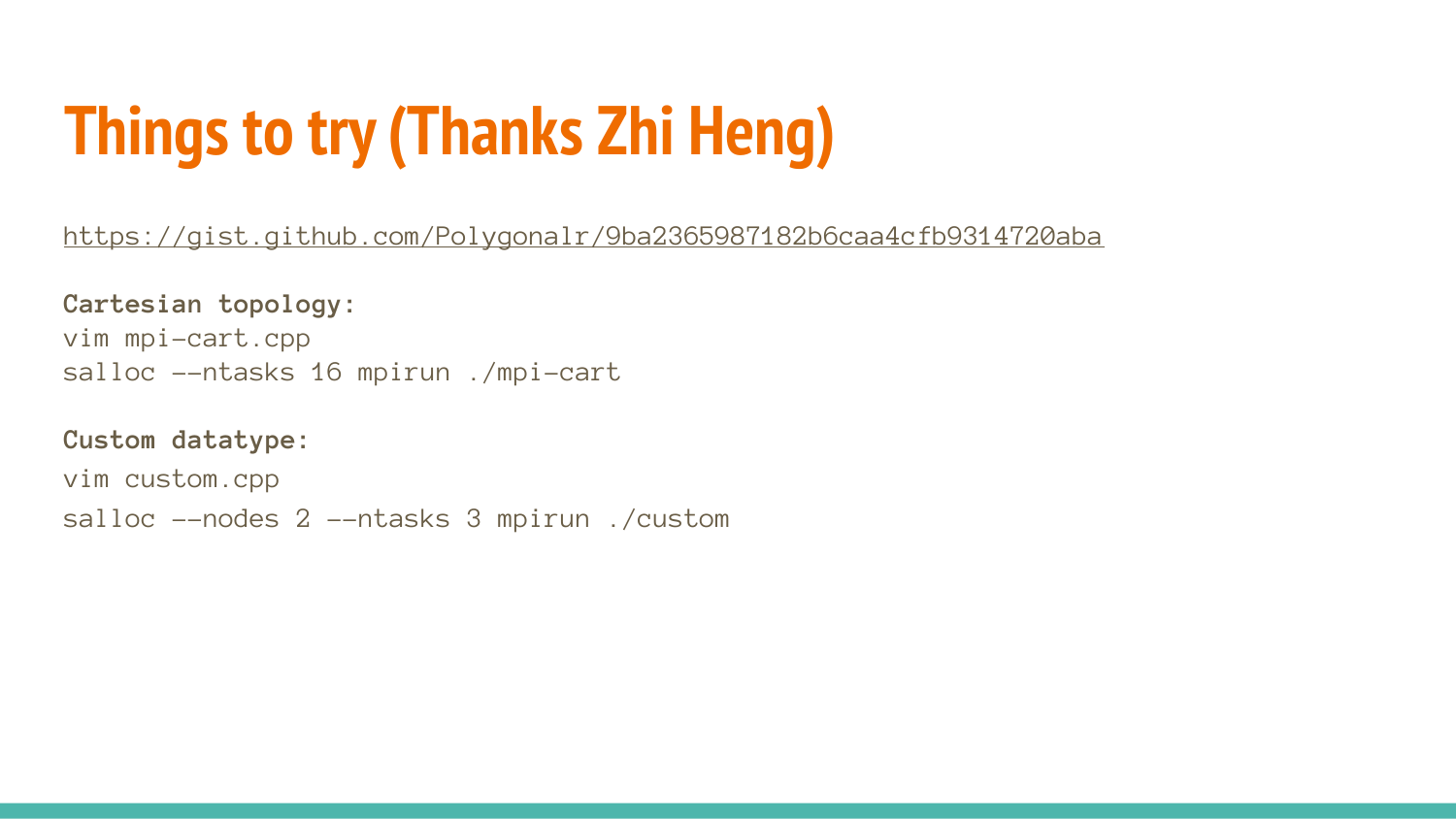

# Things to try (Thanks Zhi Heng)
https://gist.github.com/Polygonalr/9ba2365987182b6caa4cfb9314720aba

Cartesian topology:
vim mpi-cart.cpp
salloc --ntasks 16 mpirun ./mpi-cart

Custom datatype:
vim custom.cpp
salloc --nodes 2 --ntasks 3 mpirun ./custom